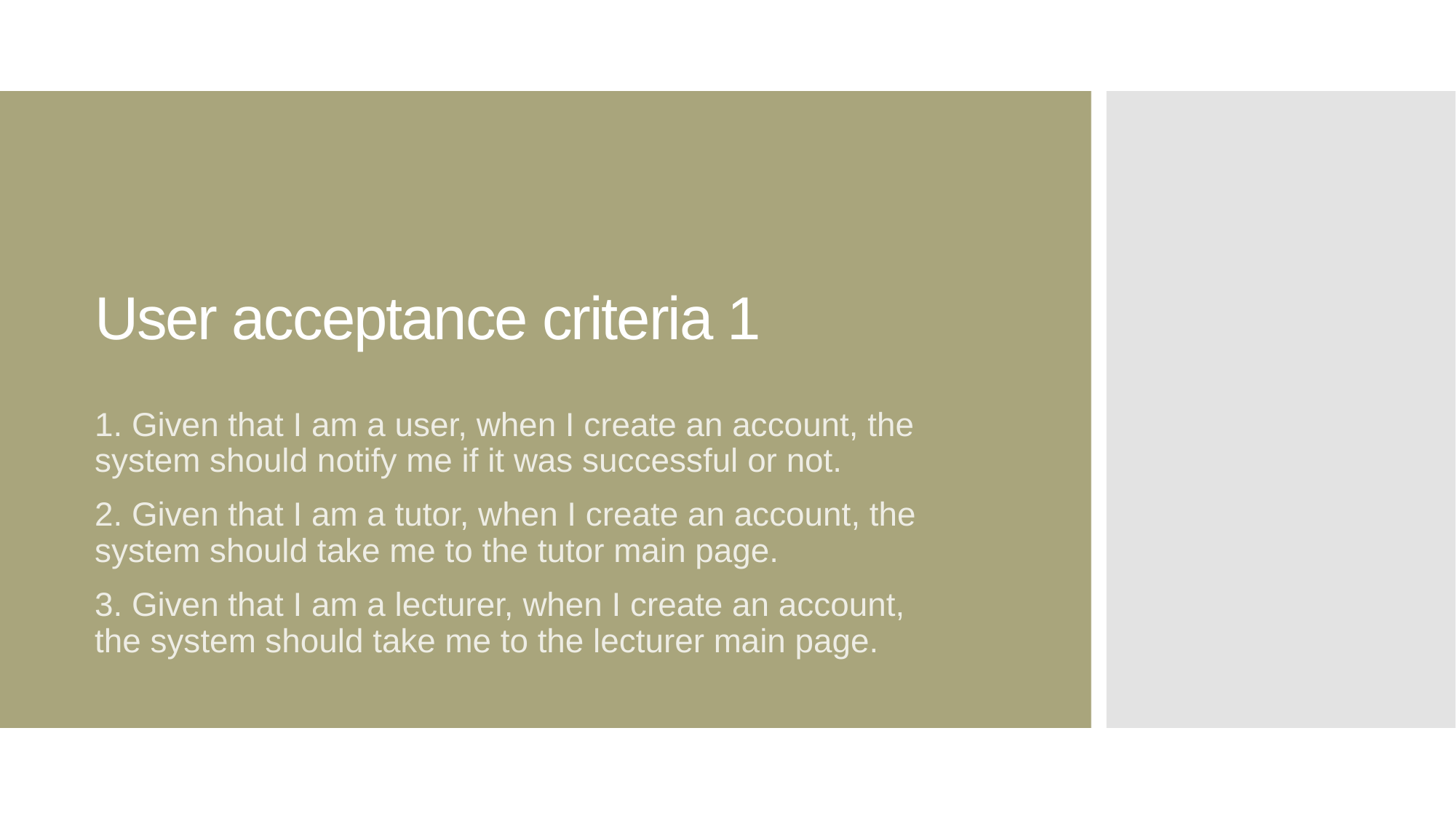

# User acceptance criteria 1
1. Given that I am a user, when I create an account, the system should notify me if it was successful or not.
2. Given that I am a tutor, when I create an account, the system should take me to the tutor main page.
3. Given that I am a lecturer, when I create an account, the system should take me to the lecturer main page.